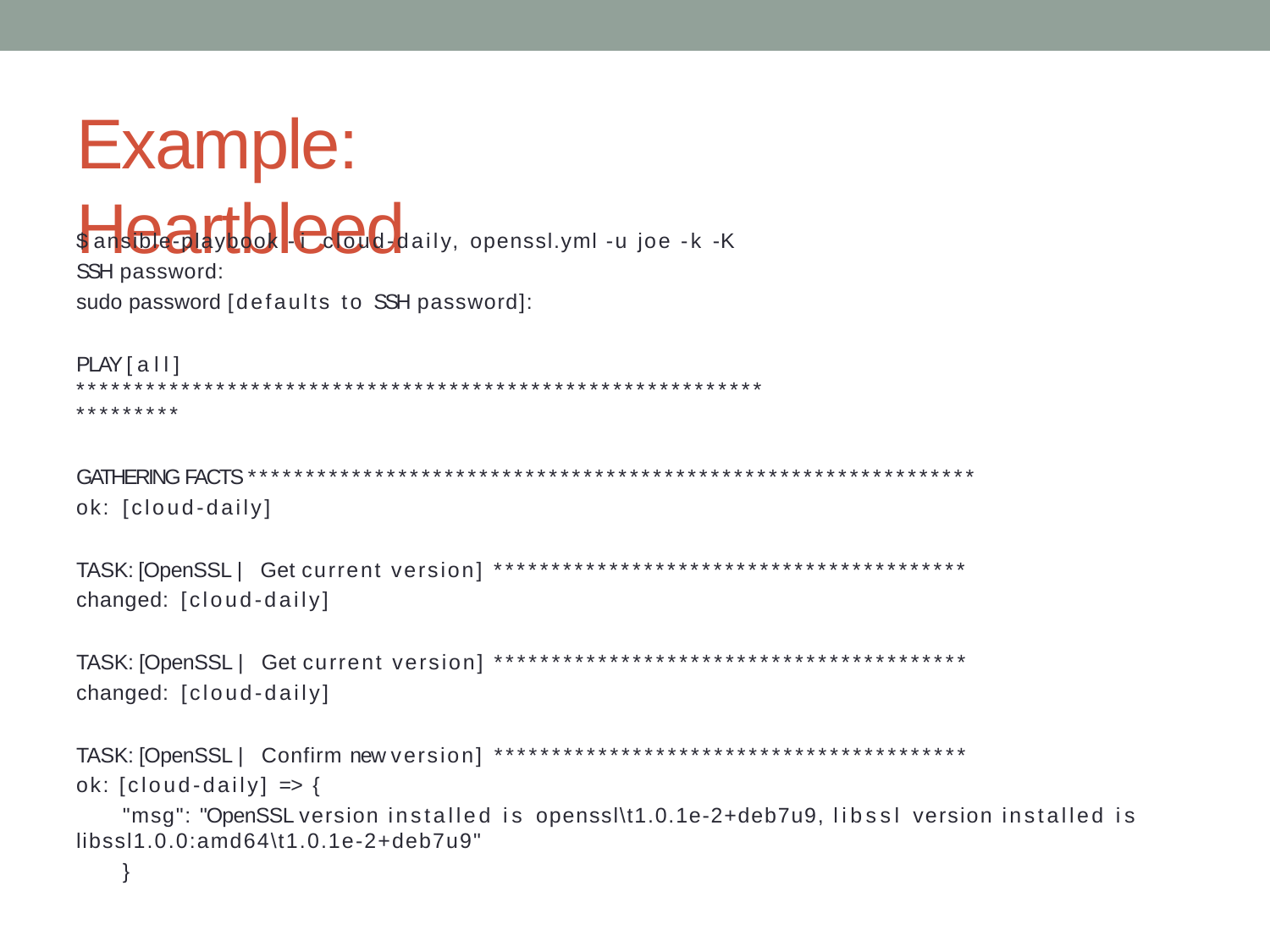

# Example: Heartbleed
$ ansible-playbook -i cloud-daily, openssl.yml -u joe -k -K  SSH password:
sudo password [defaults to SSH password]:

PLAY [all] ********************************************************************

GATHERING FACTS ***************************************************************  ok: [cloud-daily]

TASK: [OpenSSL | Get current version] *****************************************
changed: [cloud-daily]

TASK: [OpenSSL | Get current version] *****************************************  changed: [cloud-daily]

TASK: [OpenSSL | Confirm new version] *****************************************
ok: [cloud-daily] => {
"msg": "OpenSSL version installed is openssl\t1.0.1e-2+deb7u9, libssl version installed is  libssl1.0.0:amd64\t1.0.1e-2+deb7u9"
}